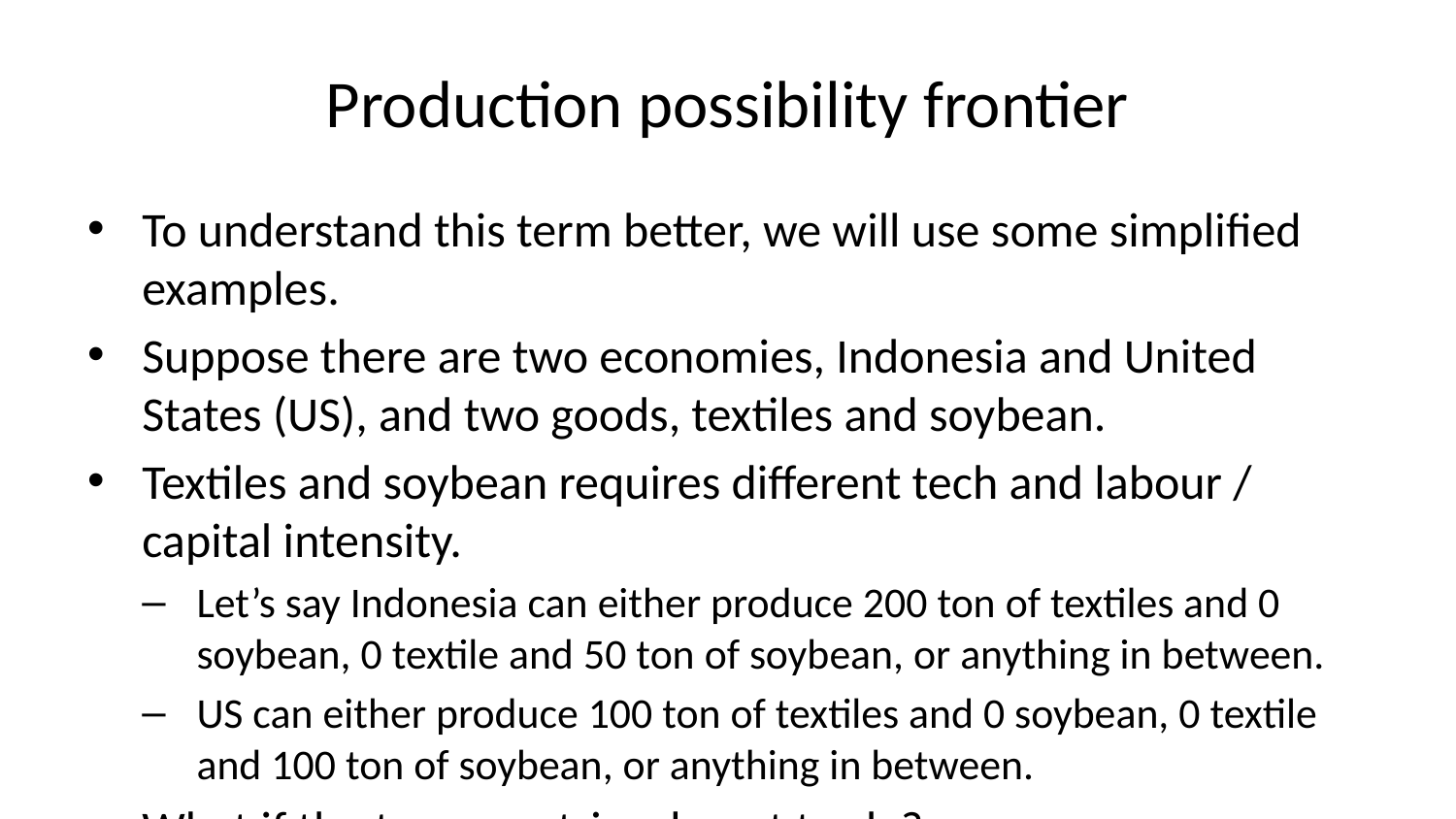

# Production possibility frontier
To understand this term better, we will use some simplified examples.
Suppose there are two economies, Indonesia and United States (US), and two goods, textiles and soybean.
Textiles and soybean requires different tech and labour / capital intensity.
Let’s say Indonesia can either produce 200 ton of textiles and 0 soybean, 0 textile and 50 ton of soybean, or anything in between.
US can either produce 100 ton of textiles and 0 soybean, 0 textile and 100 ton of soybean, or anything in between.
What if the two countries do not trade?